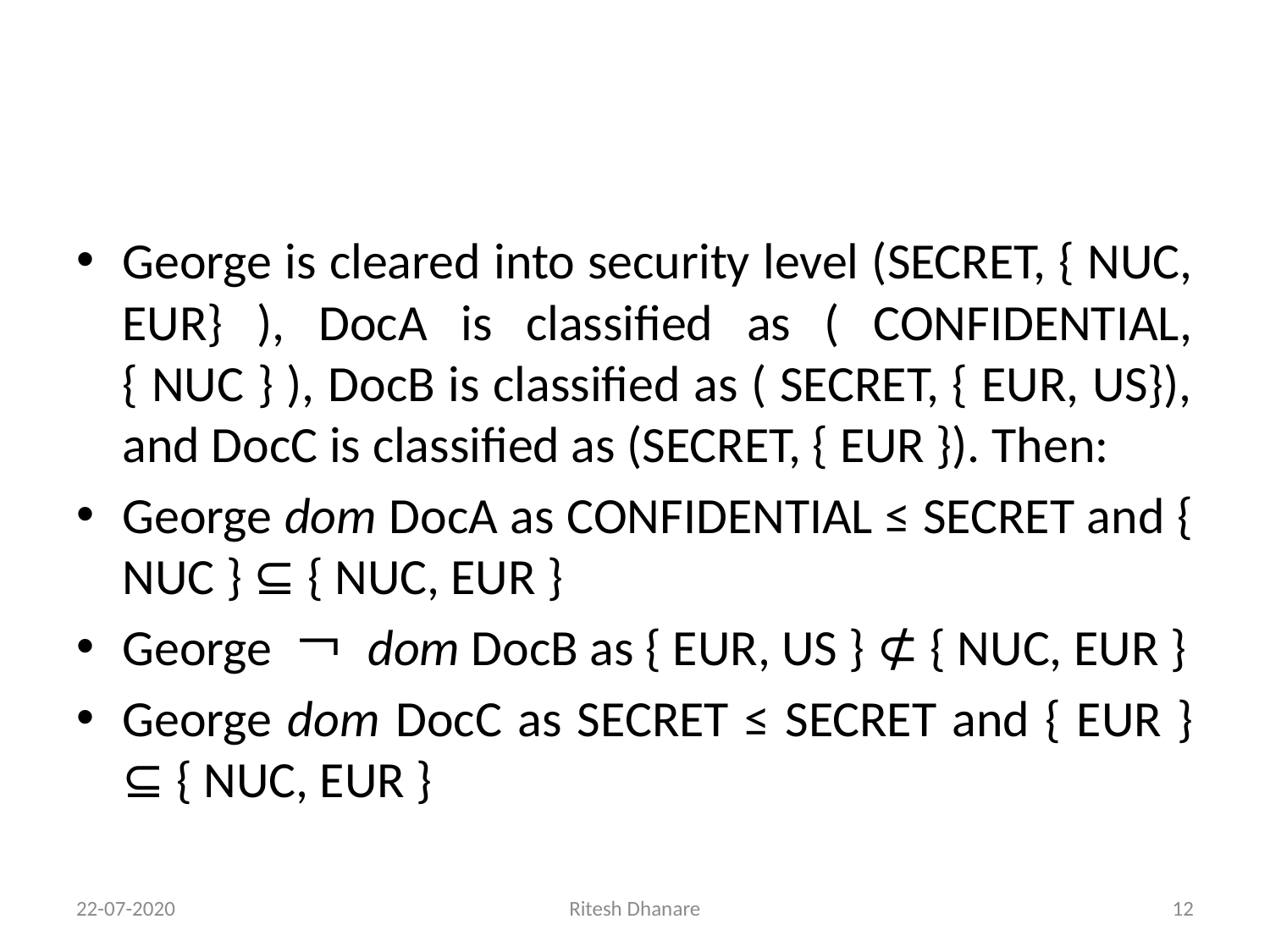

#
George is cleared into security level (SECRET, { NUC, EUR} ), DocA is classified as ( CONFIDENTIAL, { NUC } ), DocB is classified as ( SECRET, { EUR, US}), and DocC is classified as (SECRET, { EUR }). Then:
George dom DocA as CONFIDENTIAL ≤ SECRET and { NUC } ⊆ { NUC, EUR }
George ￢ dom DocB as { EUR, US } ⊄ { NUC, EUR }
George dom DocC as SECRET ≤ SECRET and { EUR } ⊆ { NUC, EUR }
22-07-2020
Ritesh Dhanare
12